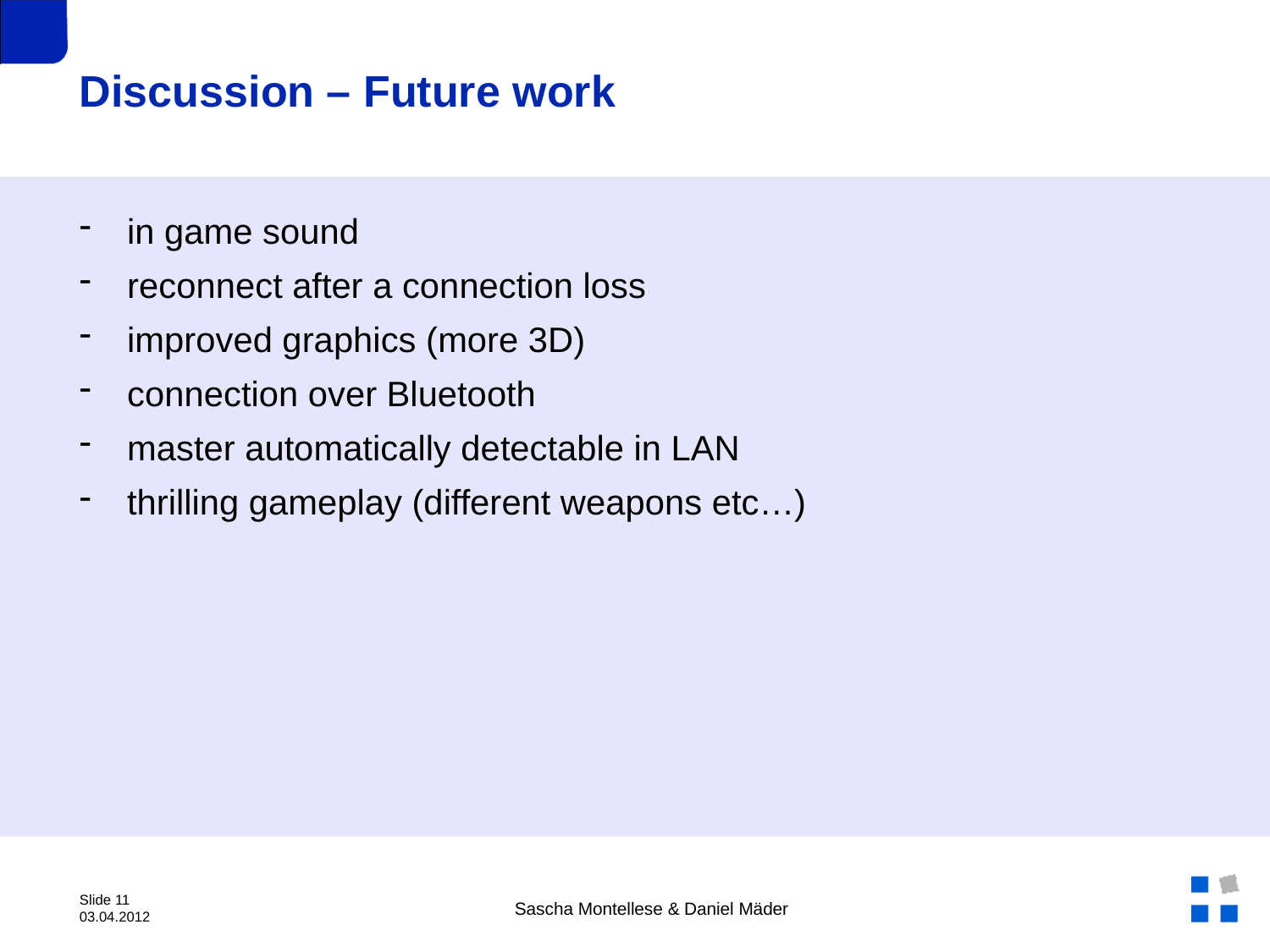

# Discussion – Future work
in game sound
reconnect after a connection loss
improved graphics (more 3D)
connection over Bluetooth
master automatically detectable in LAN
thrilling gameplay (different weapons etc…)